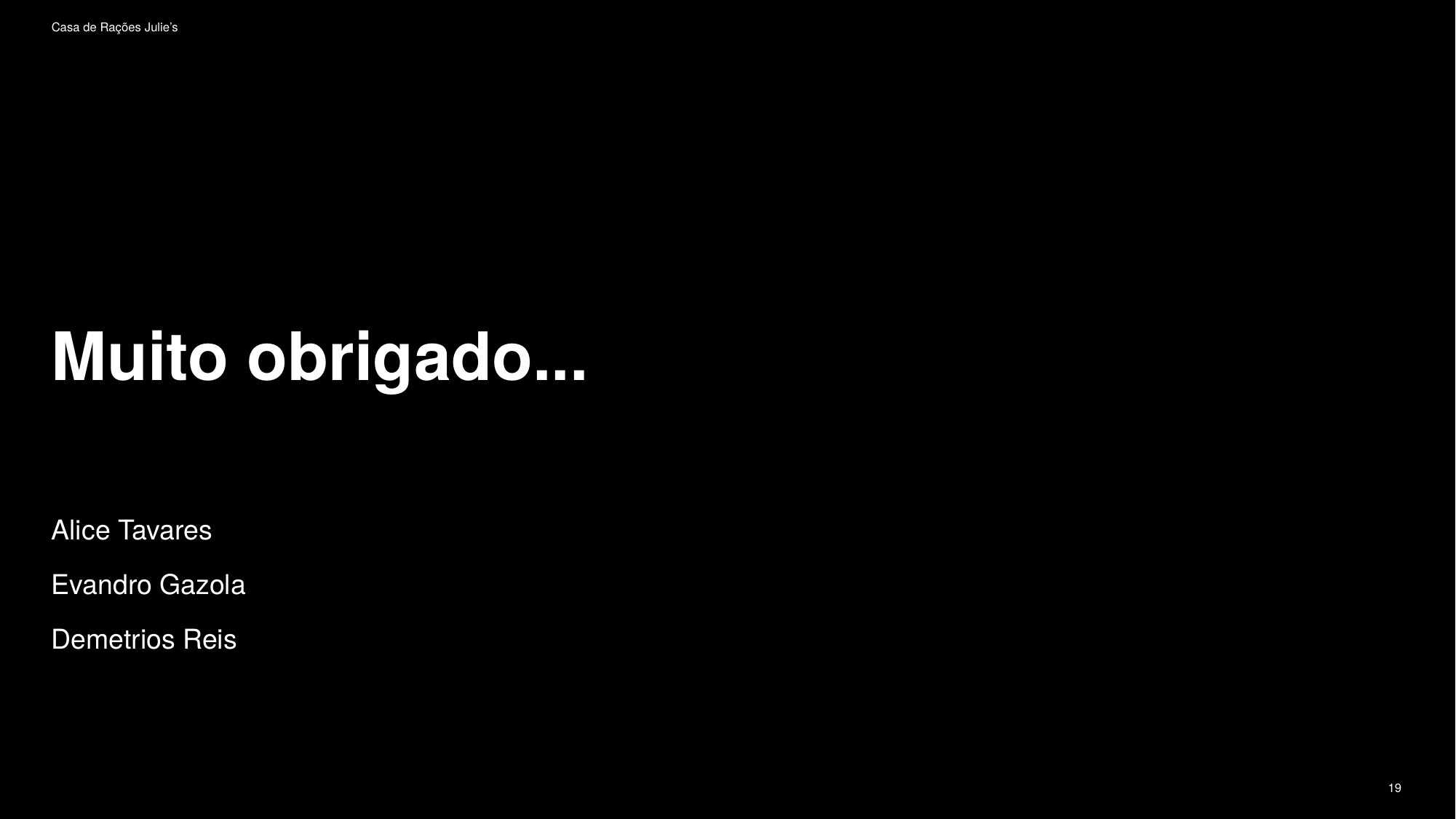

Casa de Rações Julie’s
Alice Tavares
Evandro Gazola
Demetrios Reis
# Muito obrigado...
19